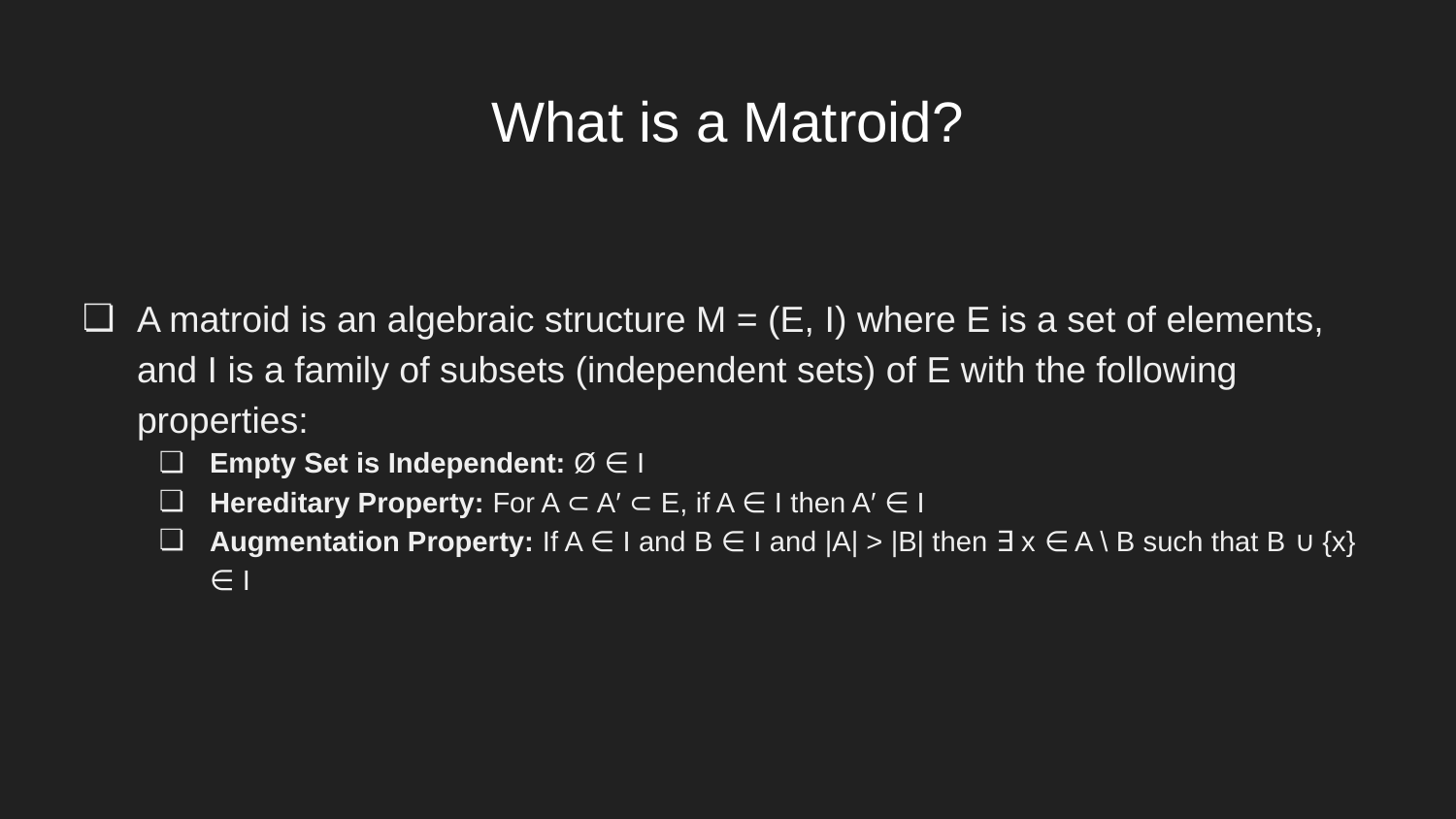

# What is a Matroid?
A matroid is an algebraic structure M = (E, I) where E is a set of elements, and I is a family of subsets (independent sets) of E with the following properties:
Empty Set is Independent: Ø ∈ I
Hereditary Property: For A ⊂ A′ ⊂ E, if A ∈ I then A′ ∈ I
Augmentation Property: If A ∈ I and B ∈ I and |A| > |B| then ∃ x ∈ A \ B such that B ∪ {x}  ∈ I